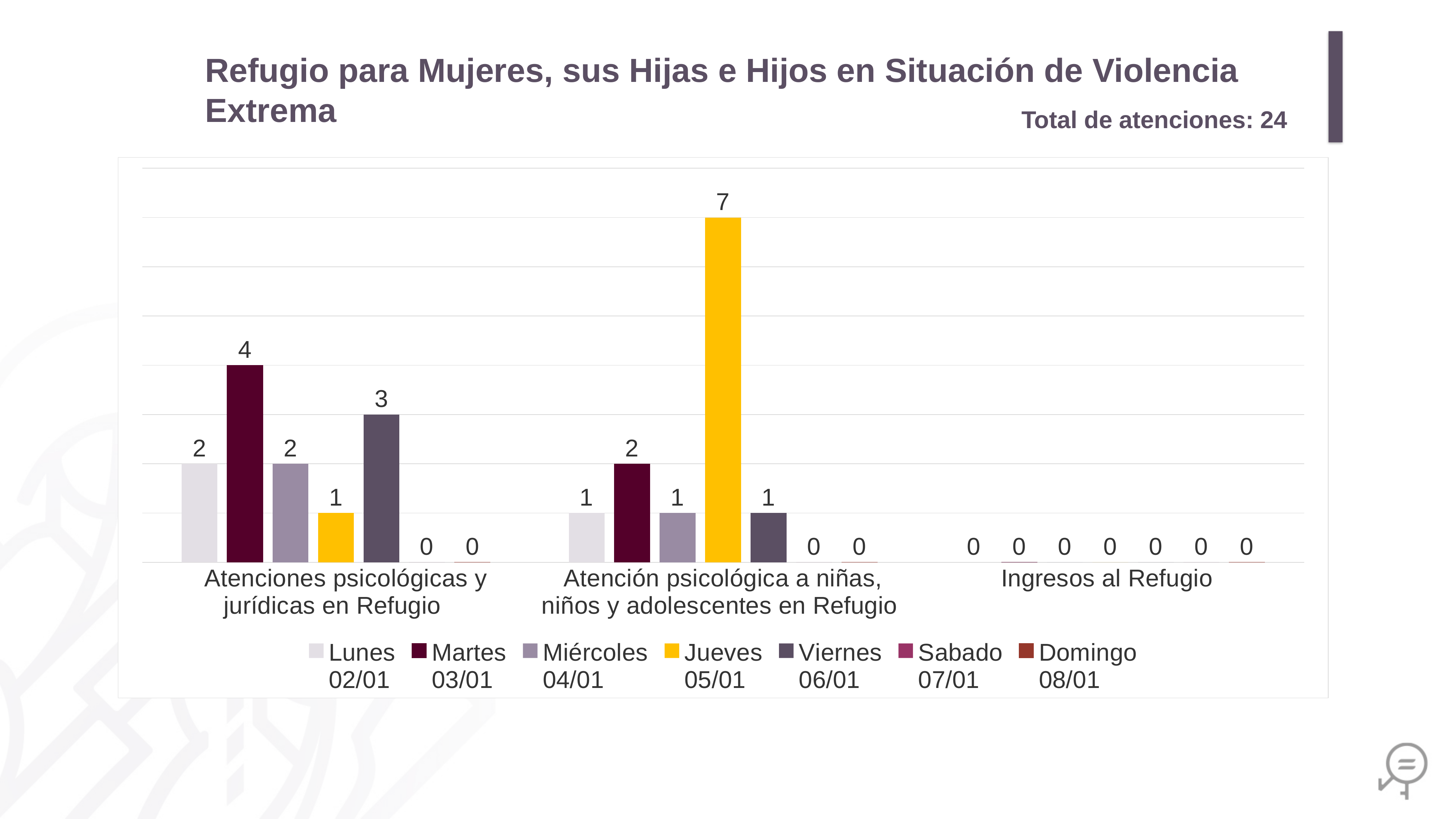

Refugio para Mujeres, sus Hijas e Hijos en Situación de Violencia Extrema
Total de atenciones: 24

### Chart

| Category | Lunes
02/01 | Martes
03/01 | Miércoles
04/01 | Jueves
05/01 | Viernes
06/01 | Sabado
07/01 | Domingo
08/01 |
|---|---|---|---|---|---|---|---|
|    Atenciones psicológicas y jurídicas en Refugio  | 2.0 | 4.0 | 2.0 | 1.0 | 3.0 | 0.0 | 0.0 |
| Atención psicológica a niñas, niños y adolescentes en Refugio  | 1.0 | 2.0 | 1.0 | 7.0 | 1.0 | 0.0 | 0.0 |
| Ingresos al Refugio  | 0.0 | 0.0 | 0.0 | 0.0 | 0.0 | 0.0 | 0.0 |